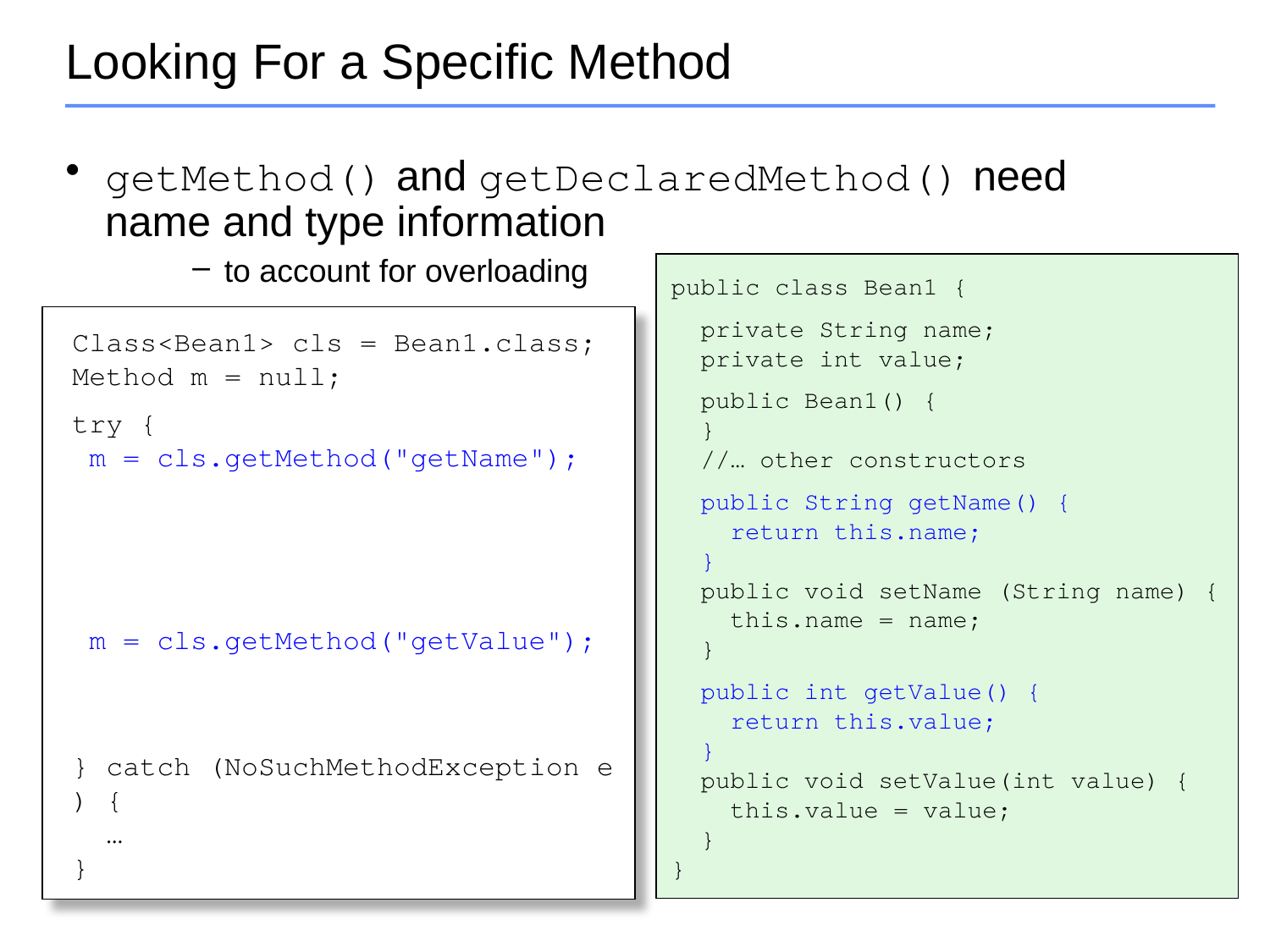

# Looking For a Specific Method
getMethod() and getDeclaredMethod() need name and type information
to account for overloading
public class Bean1 {
  private String name;
  private int value;
  public Bean1() {
  }
  //… other constructors
  public String getName() {
    return this.name;
  }
  public void setName (String name) {
    this.name = name;
  }
  public int getValue() {
    return this.value;
  }
  public void setValue(int value) {
    this.value = value;
  }
}
Class<Bean1> cls = Bean1.class;
Method m = null;
try {
 m = cls.getMethod("getName");
 m = cls.getMethod("setName",
                  String.class);

 m = cls.getMethod("getValue");
 m = cls.getMethod("setValue",
                  Integer.TYPE);
} catch (NoSuchMethodException e ) {
  …
}